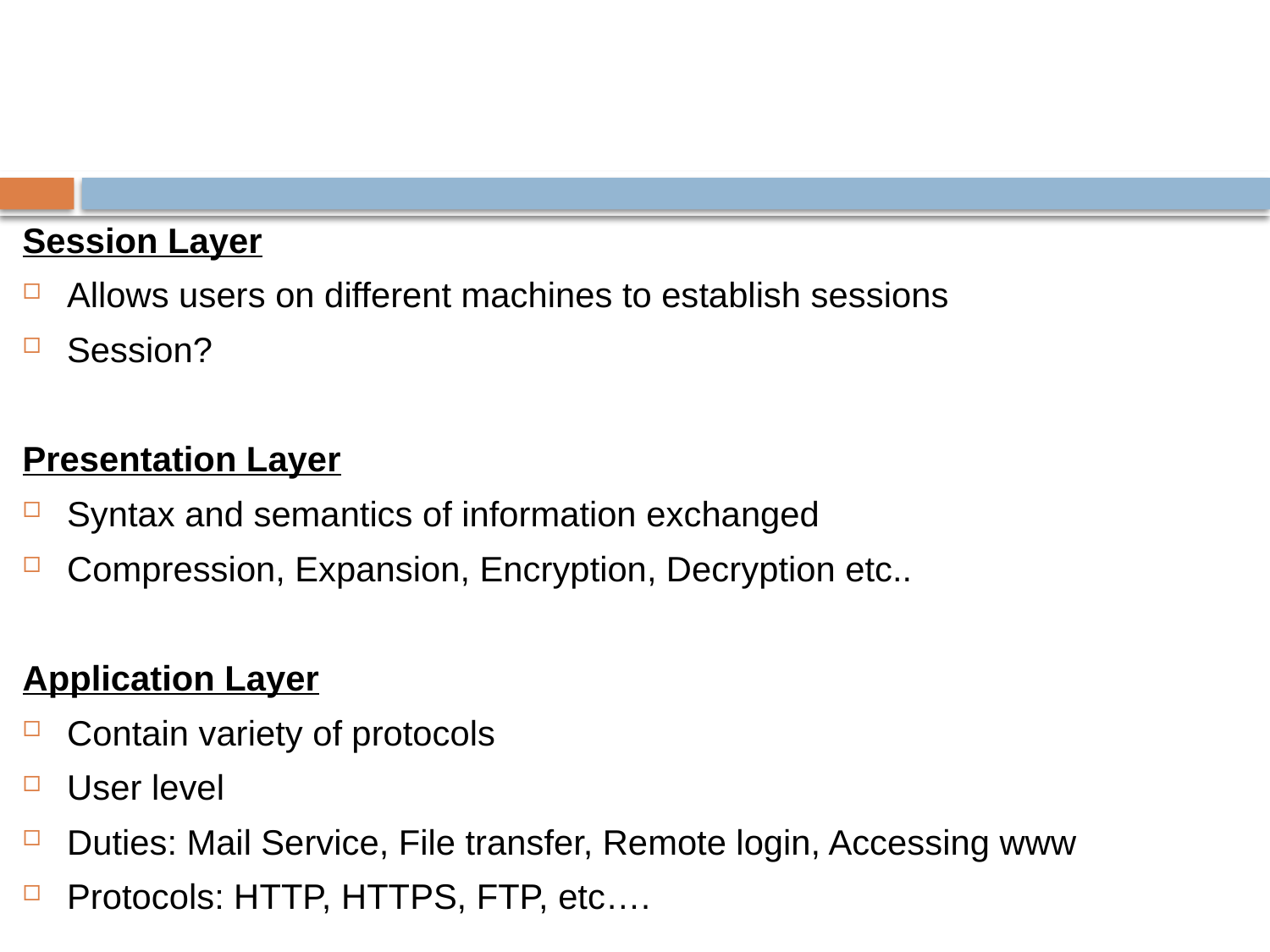

#
Session Layer
Allows users on different machines to establish sessions
Session?

Presentation Layer
Syntax and semantics of information exchanged
Compression, Expansion, Encryption, Decryption etc..

Application Layer
Contain variety of protocols
User level
Duties: Mail Service, File transfer, Remote login, Accessing www
Protocols: HTTP, HTTPS, FTP, etc….